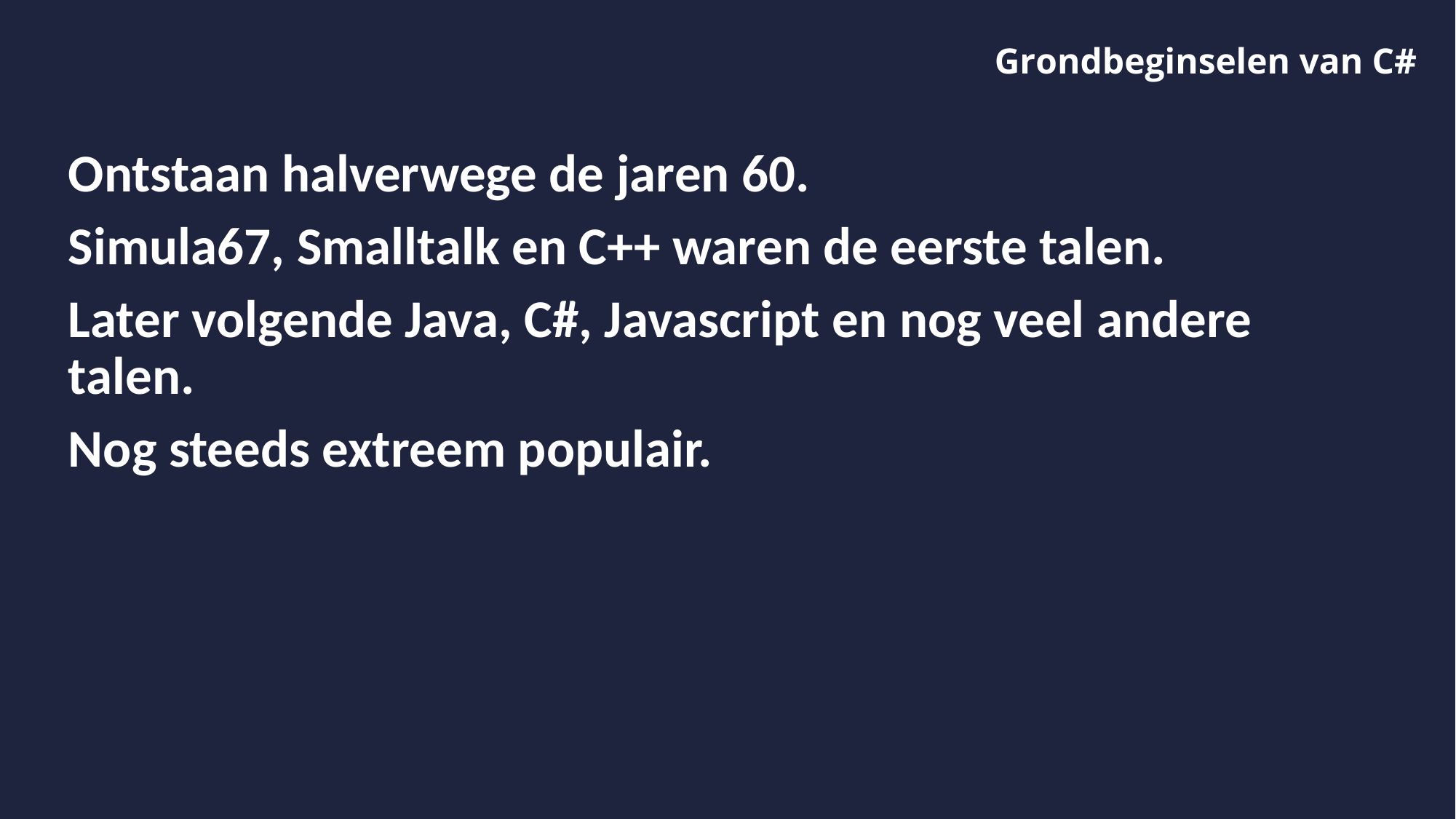

# Grondbeginselen van C#
Ontstaan halverwege de jaren 60.
Simula67, Smalltalk en C++ waren de eerste talen.
Later volgende Java, C#, Javascript en nog veel andere talen.
Nog steeds extreem populair.